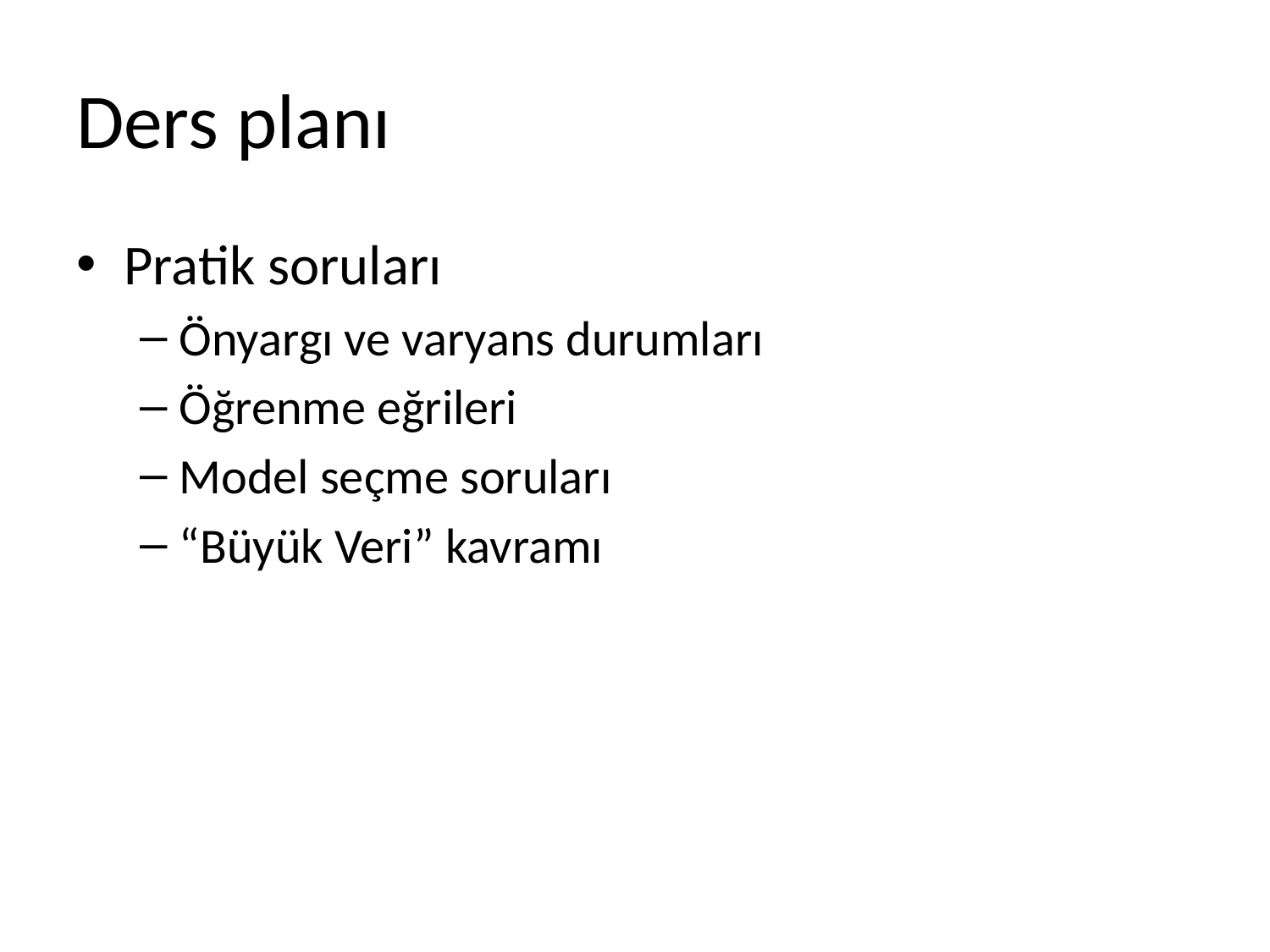

# Ders planı
Pratik soruları
Önyargı ve varyans durumları
Öğrenme eğrileri
Model seçme soruları
“Büyük Veri” kavramı